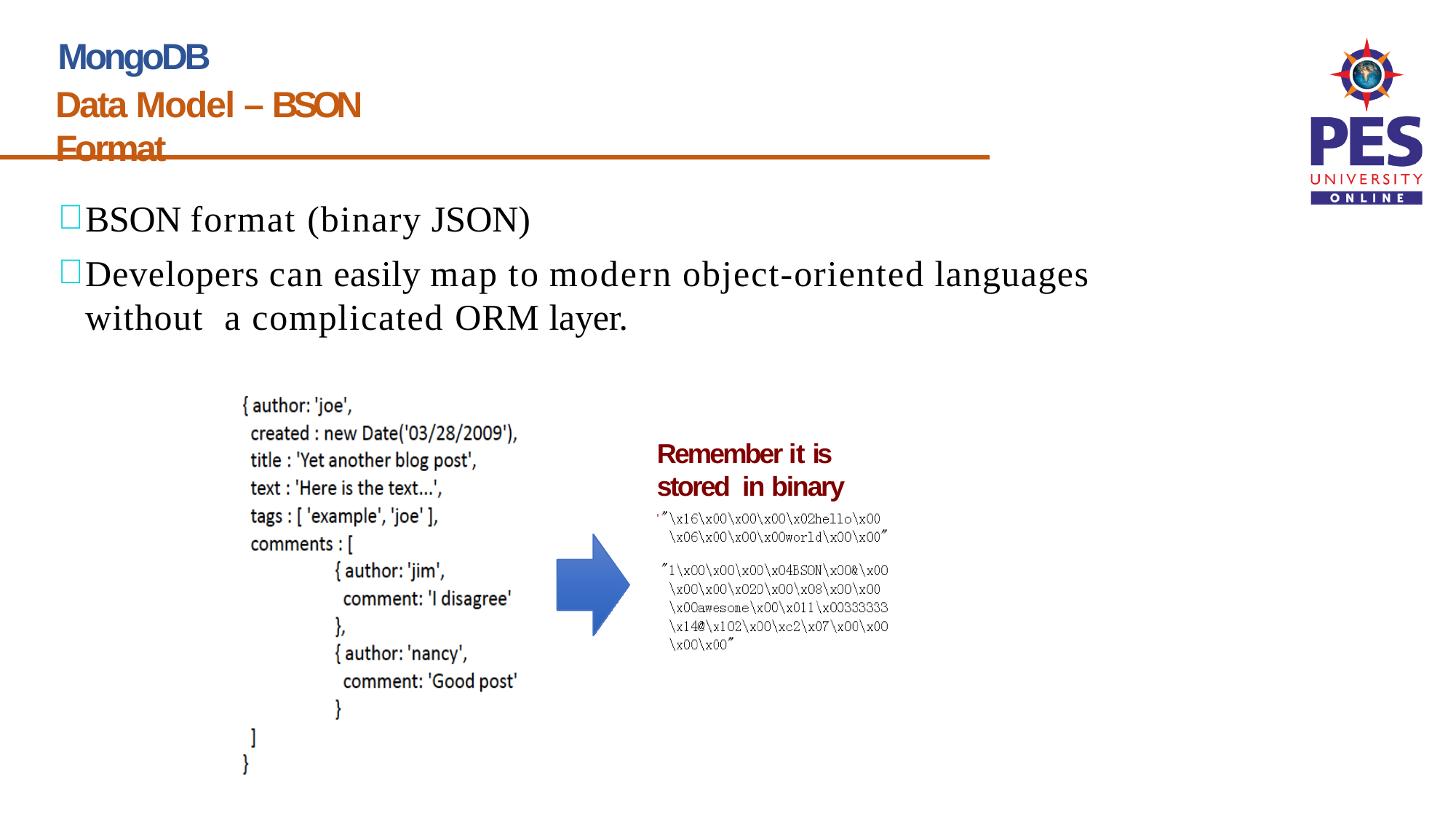

# MongoDB
Data Model – BSON Format

BSON format (binary JSON)
Developers can easily map to modern object-oriented languages without  a complicated ORM layer.

Remember it is stored  in binary formats  (BSON)